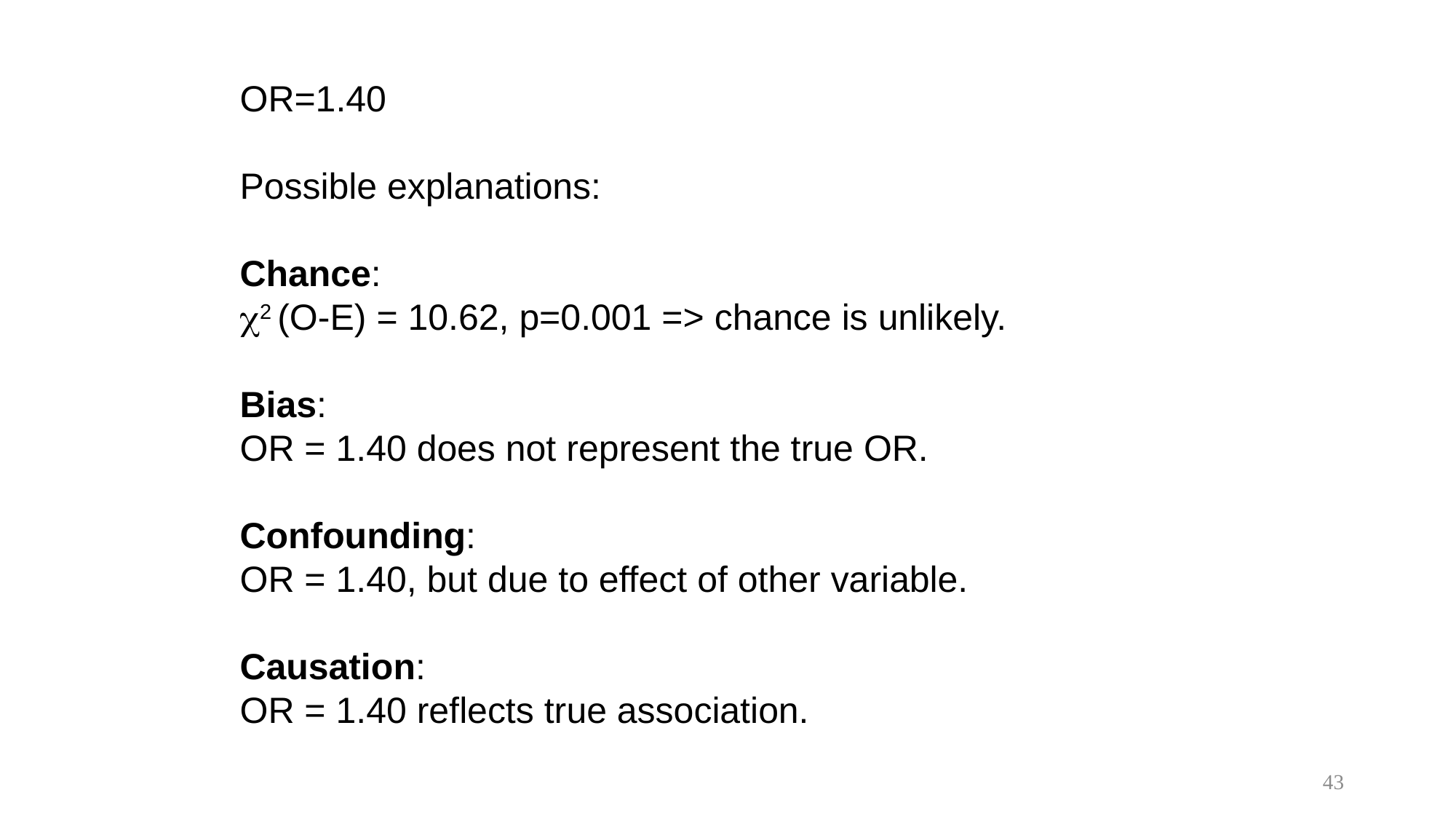

OR=1.40

Possible explanations:

Chance:
χ2 (O-E) = 10.62, p=0.001 => chance is unlikely.

Bias:
OR = 1.40 does not represent the true OR.

Confounding:
OR = 1.40, but due to effect of other variable.

Causation:
OR = 1.40 reflects true association.
43